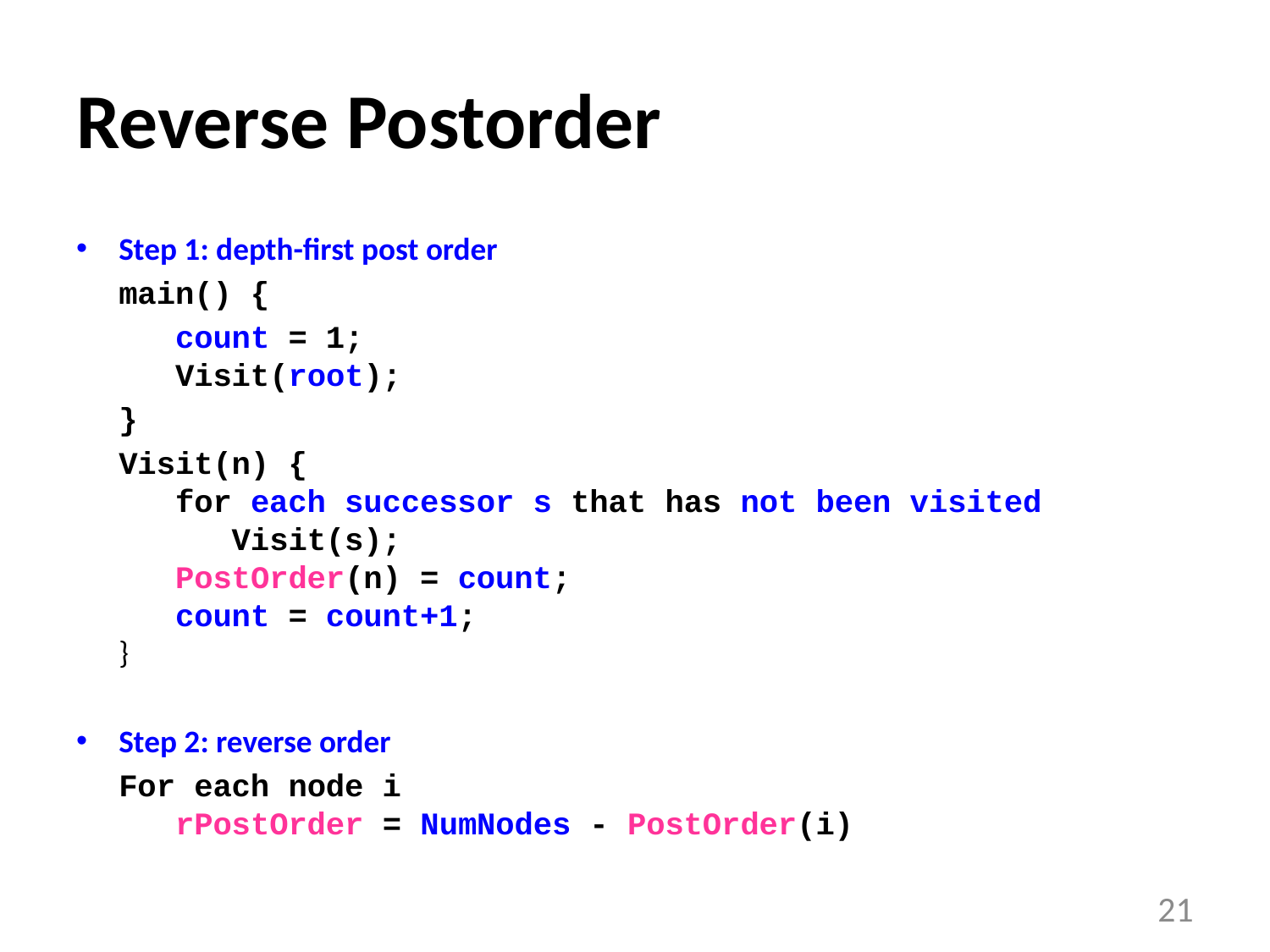

# Reverse Postorder
Step 1: depth-first post order
		main() {
		   count = 1;
	   Visit(root);
		}
		Visit(n) {
	   for each successor s that has not been visited
	      Visit(s);
	   PostOrder(n) = count;
	   count = count+1;
	}

Step 2: reverse order
		For each node i
	   rPostOrder = NumNodes - PostOrder(i)

21